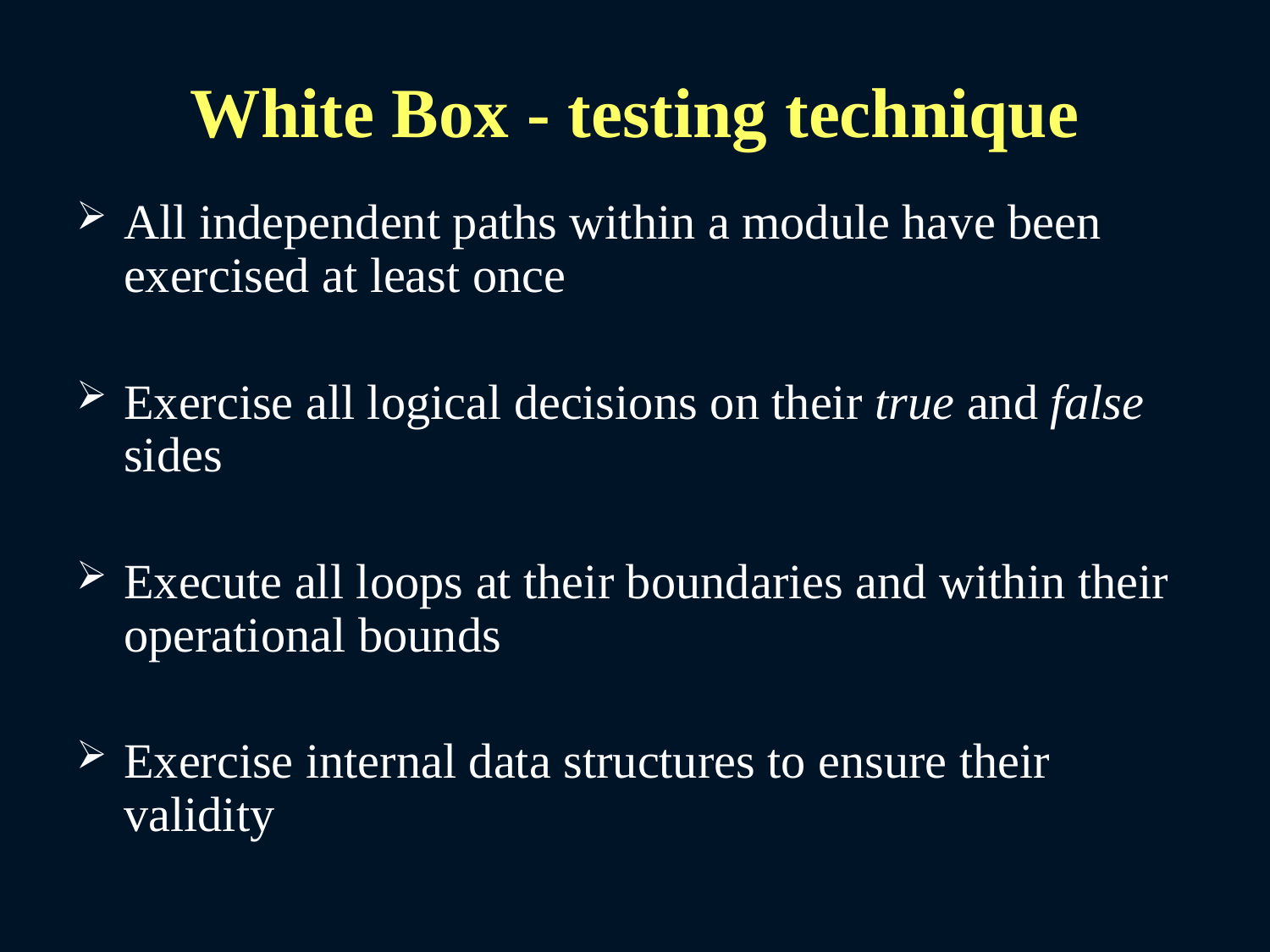

# White Box - testing technique
All independent paths within a module have been exercised at least once

Exercise all logical decisions on their true and false sides

Execute all loops at their boundaries and within their operational bounds

Exercise internal data structures to ensure their validity